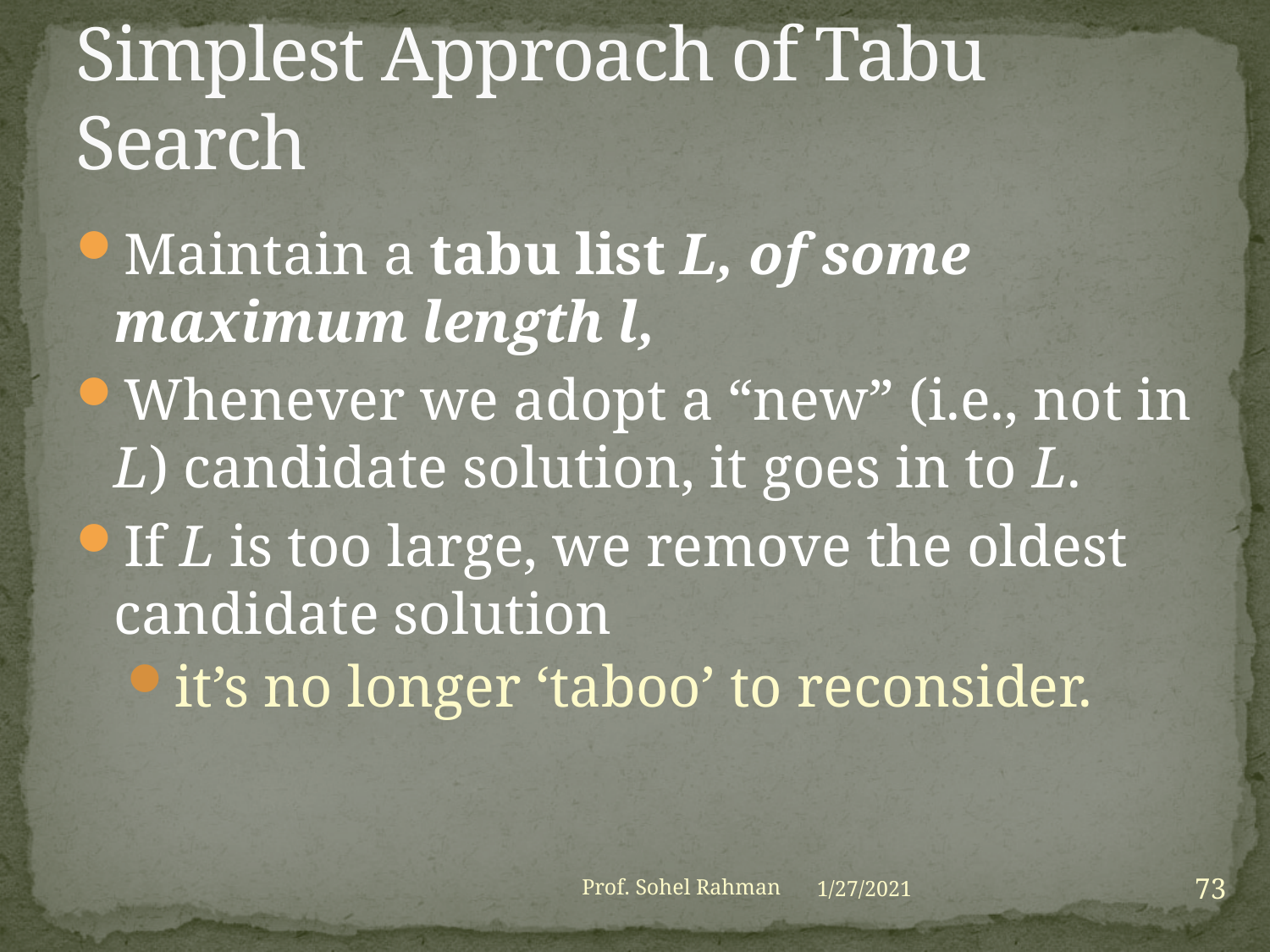

# Simplest Approach of Tabu Search
Maintain a tabu list L, of some maximum length l,
Whenever we adopt a “new” (i.e., not in L) candidate solution, it goes in to L.
If L is too large, we remove the oldest candidate solution
it’s no longer ‘taboo’ to reconsider.
73
Prof. Sohel Rahman
1/27/2021